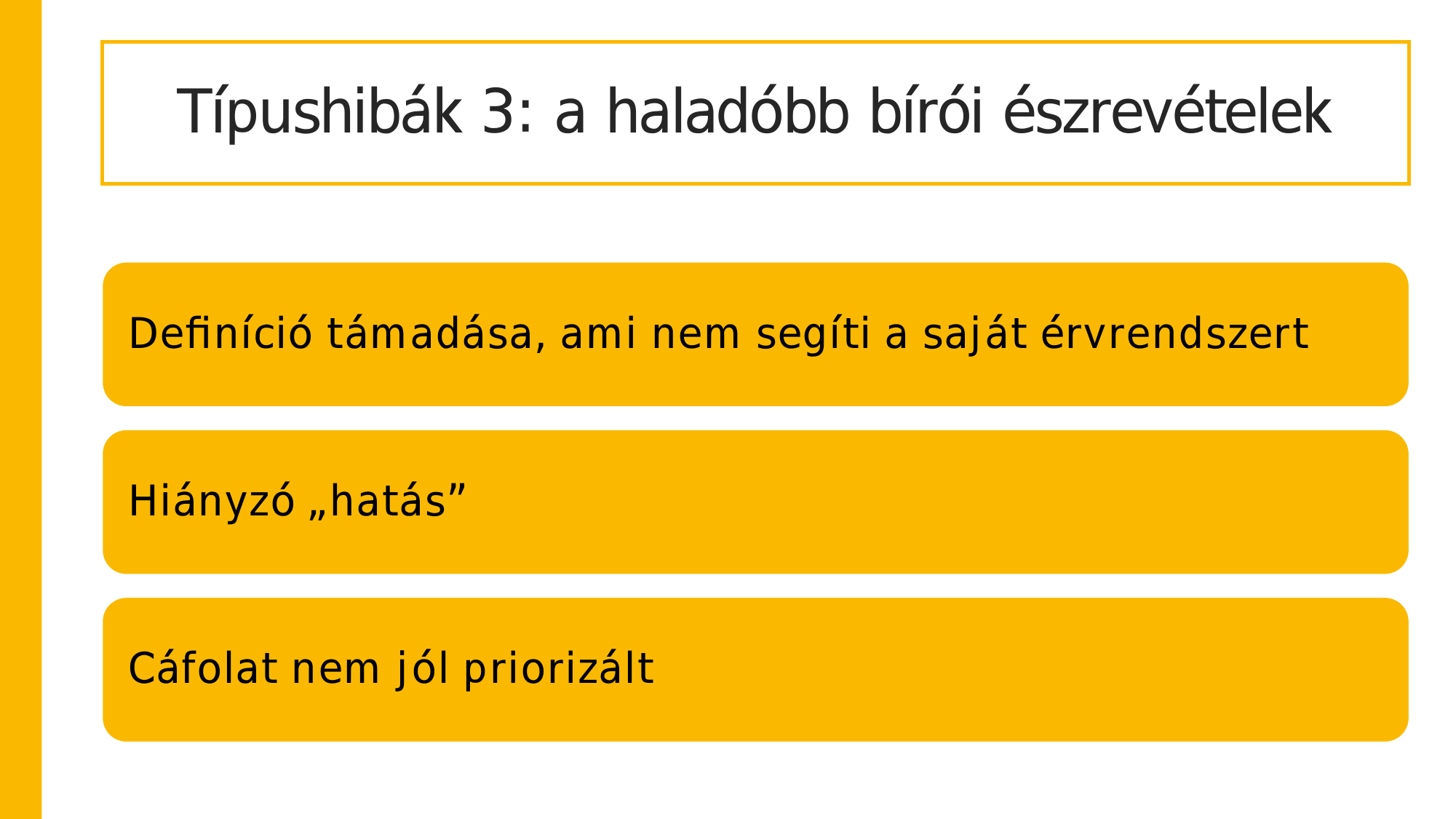

# Típushibák 3: a haladóbb bírói észrevételek
Definíció támadása, ami nem segíti a saját érvrendszert
Hiányzó „hatás”
Cáfolat nem jól priorizált